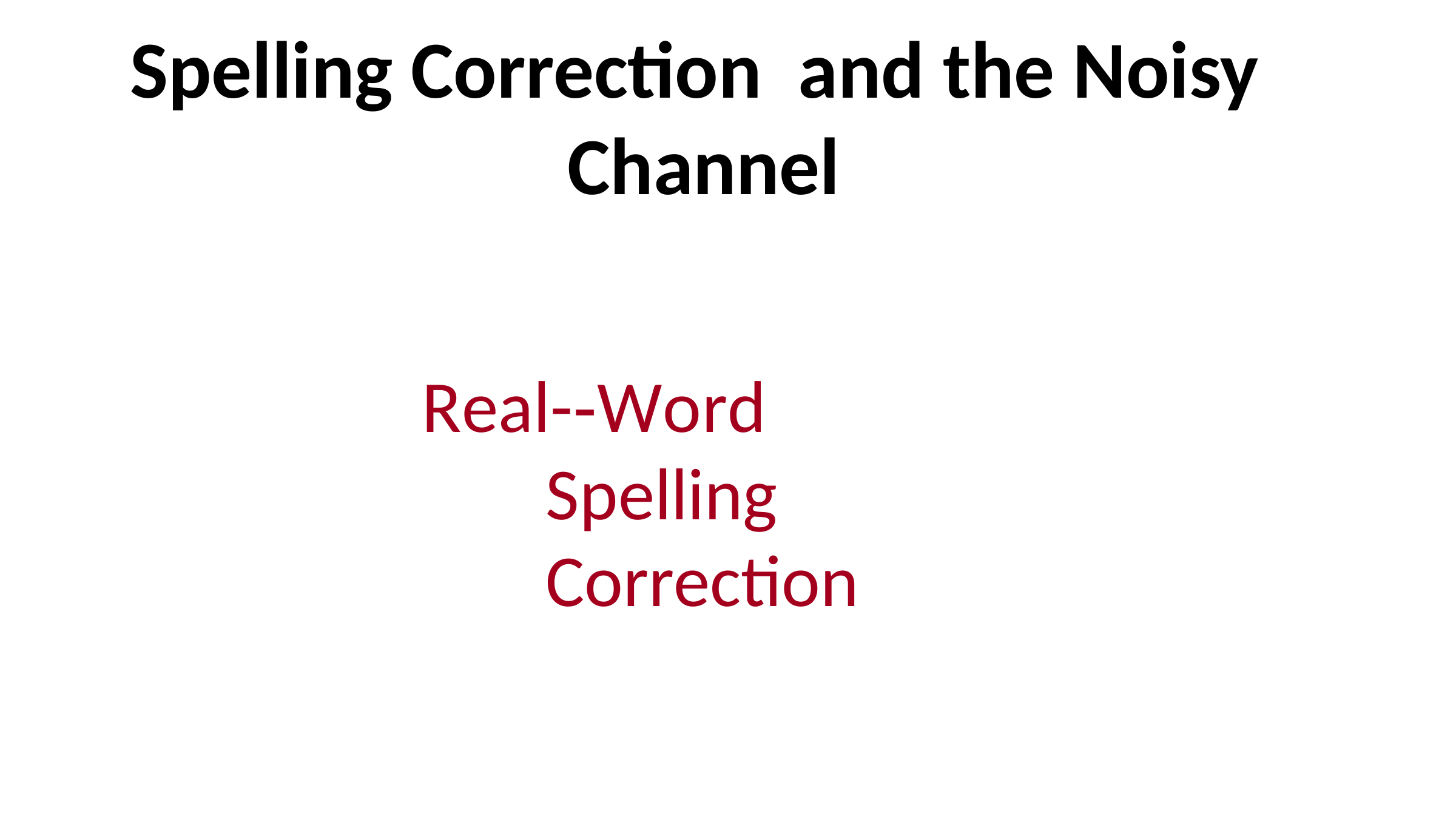

Spelling Correction  and the Noisy  Channel
Real-­‐Word Spelling  Correction